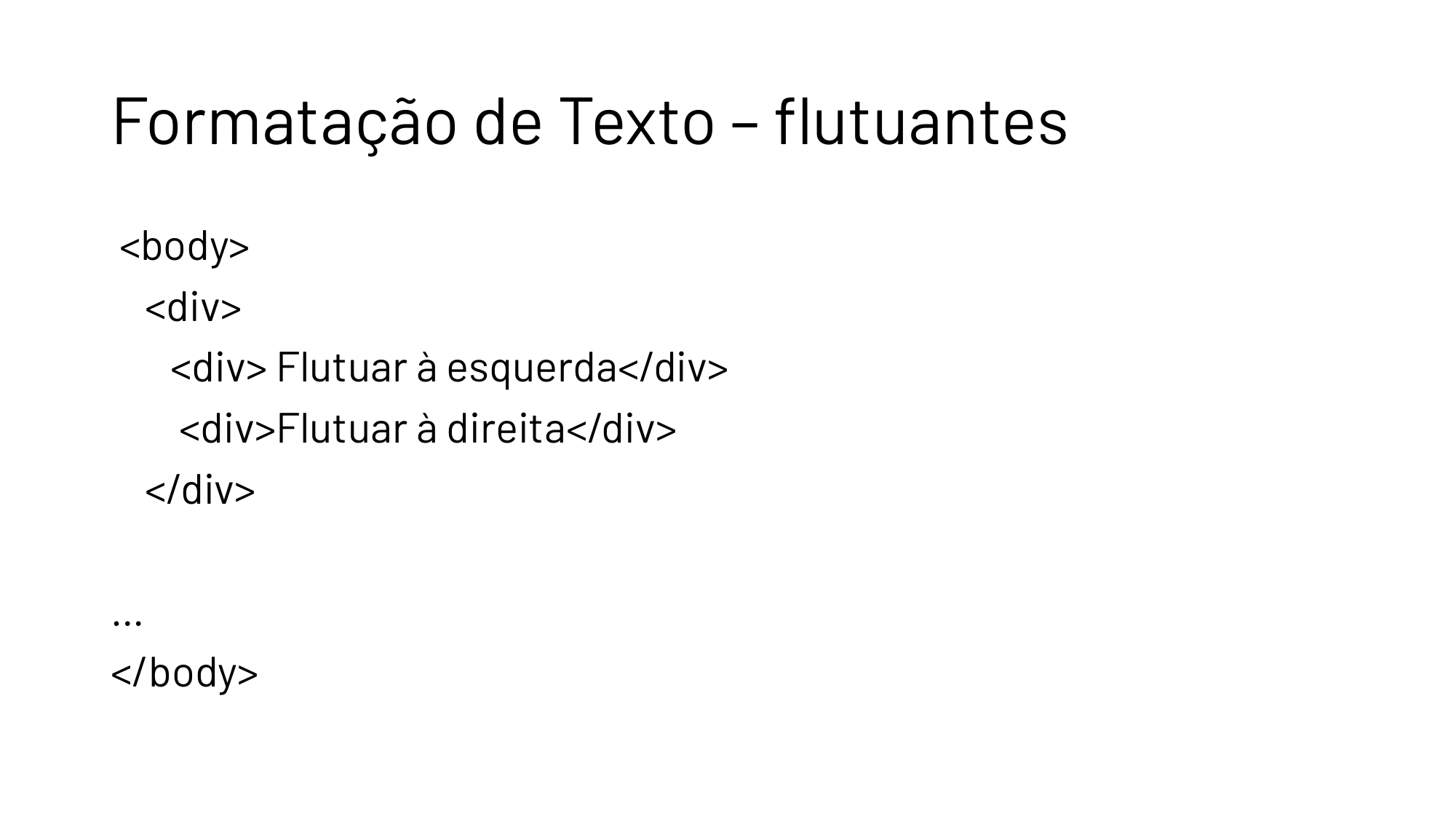

# Formatação de Texto – flutuantes
 <body>
    <div>
       <div> Flutuar à esquerda</div>
        <div>Flutuar à direita</div>
    </div>

…
</body>